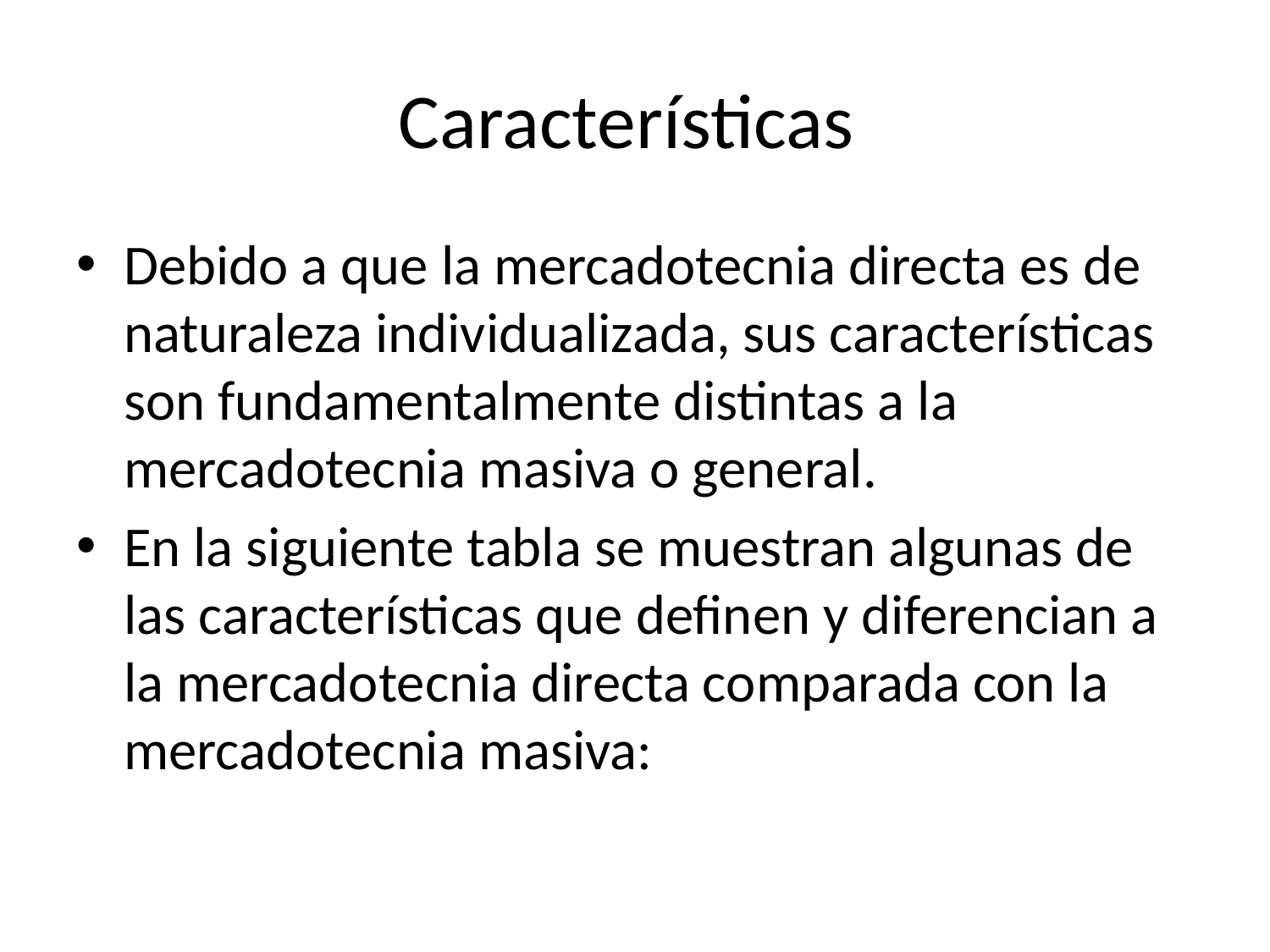

# Características
Debido a que la mercadotecnia directa es de naturaleza individualizada, sus características son fundamentalmente distintas a la mercadotecnia masiva o general.
En la siguiente tabla se muestran algunas de las características que definen y diferencian a la mercadotecnia directa comparada con la mercadotecnia masiva: